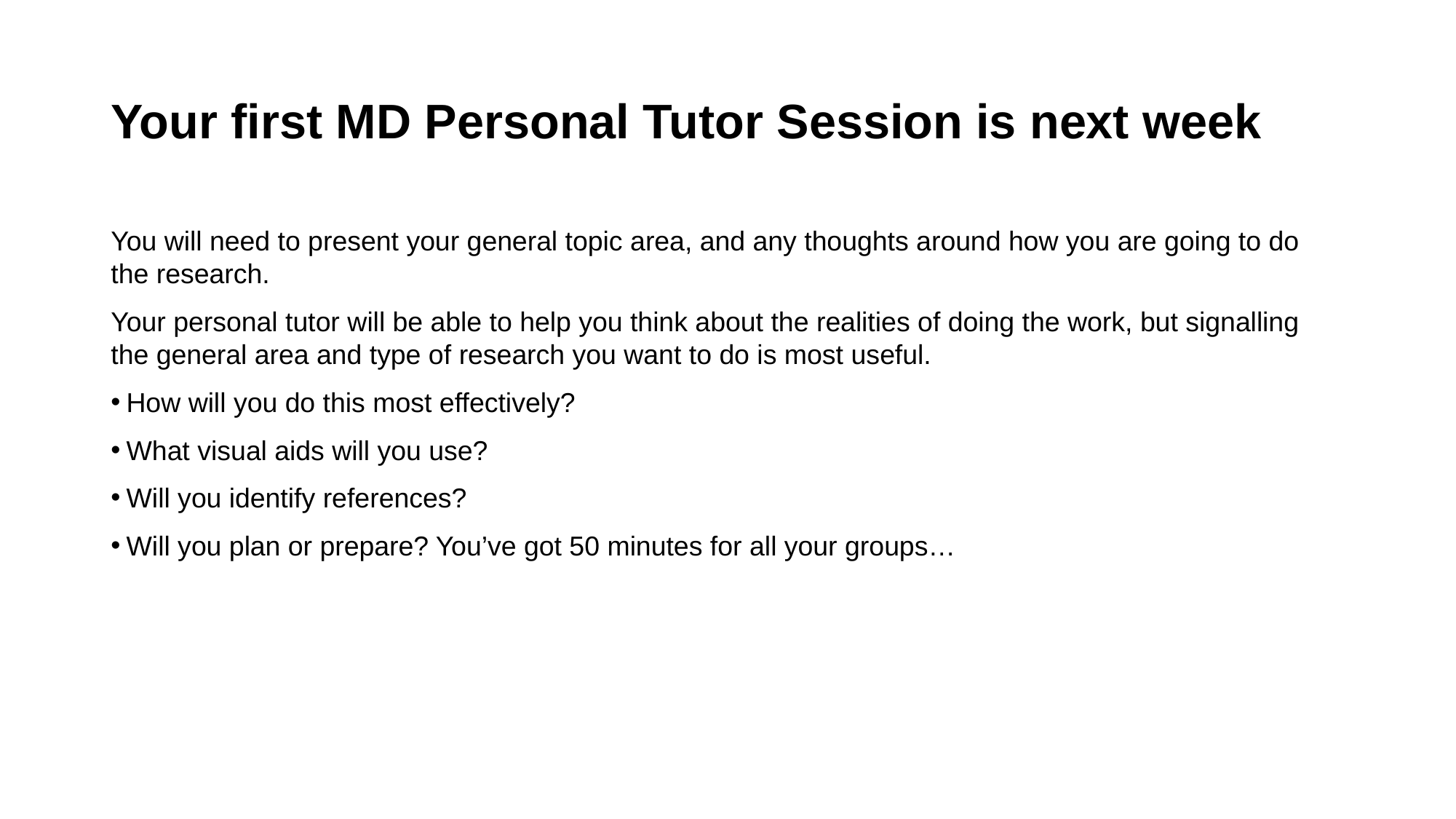

# Your first MD Personal Tutor Session is next week
You will need to present your general topic area, and any thoughts around how you are going to do the research.
Your personal tutor will be able to help you think about the realities of doing the work, but signalling the general area and type of research you want to do is most useful.
How will you do this most effectively?
What visual aids will you use?
Will you identify references?
Will you plan or prepare? You’ve got 50 minutes for all your groups…